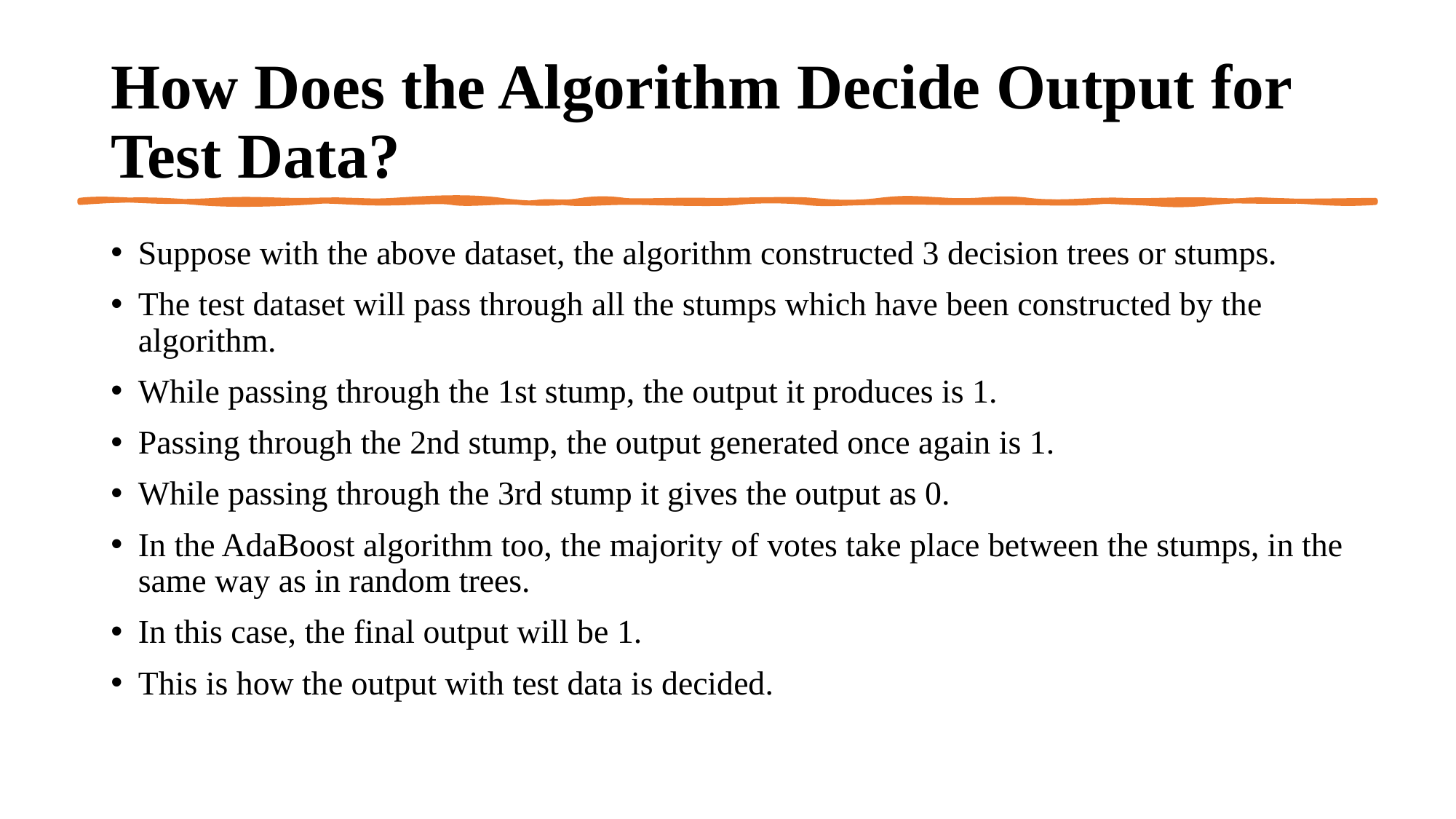

# How Does the Algorithm Decide Output for Test Data?

Suppose with the above dataset, the algorithm constructed 3 decision trees or stumps.
The test dataset will pass through all the stumps which have been constructed by the algorithm.
While passing through the 1st stump, the output it produces is 1.
Passing through the 2nd stump, the output generated once again is 1.
While passing through the 3rd stump it gives the output as 0.
In the AdaBoost algorithm too, the majority of votes take place between the stumps, in the same way as in random trees.
In this case, the final output will be 1.
This is how the output with test data is decided.